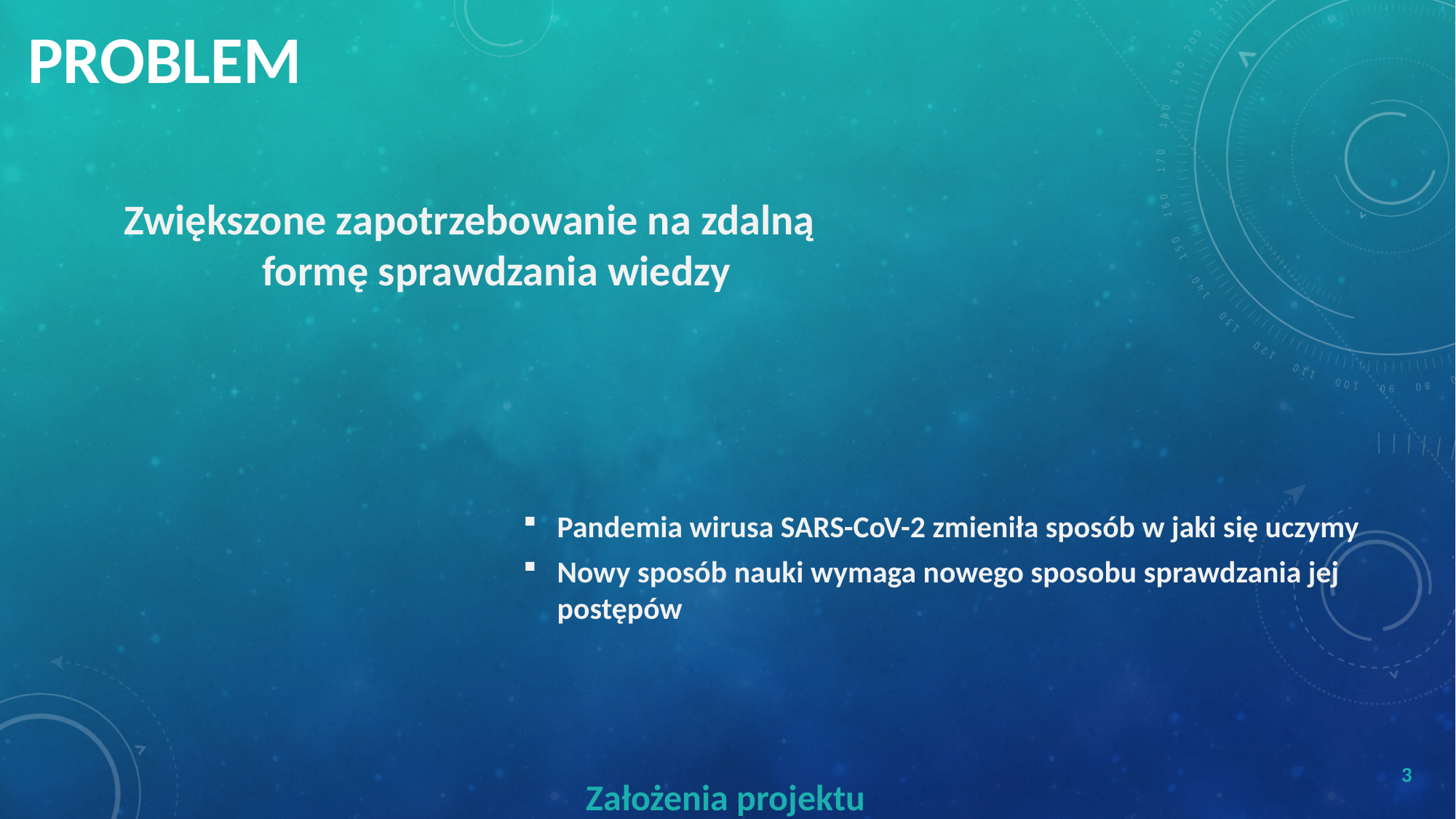

# Problem
Zwiększone zapotrzebowanie na zdalną formę sprawdzania wiedzy
Pandemia wirusa SARS-CoV-2 zmieniła sposób w jaki się uczymy
Nowy sposób nauki wymaga nowego sposobu sprawdzania jej postępów
3
Założenia projektu